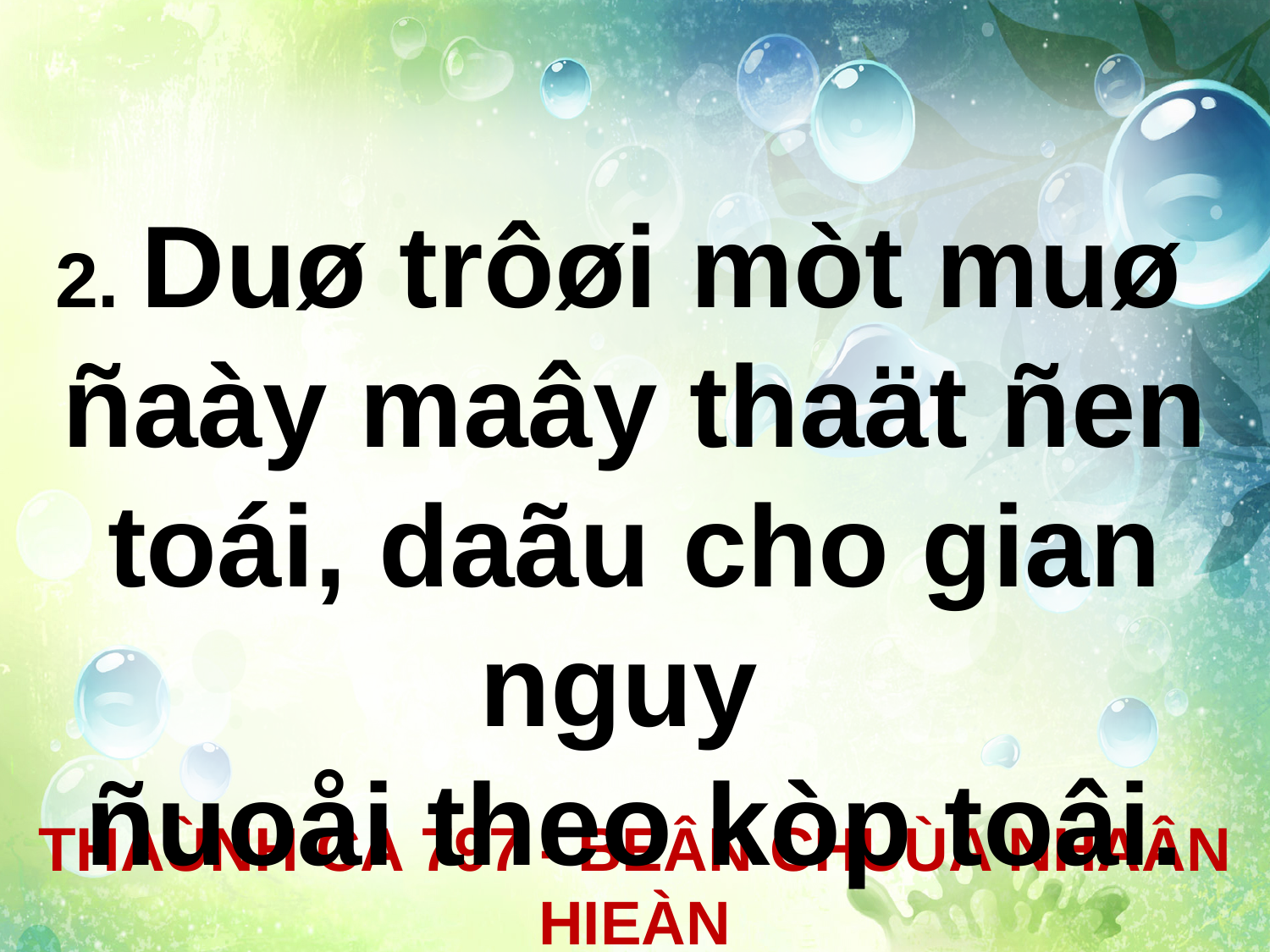

2. Duø trôøi mòt muø
ñaày maây thaät ñen toái, daãu cho gian nguy
ñuoåi theo kòp toâi.
THAÙNH CA 797 - BEÂN CHUÙA NHAÂN HIEÀN